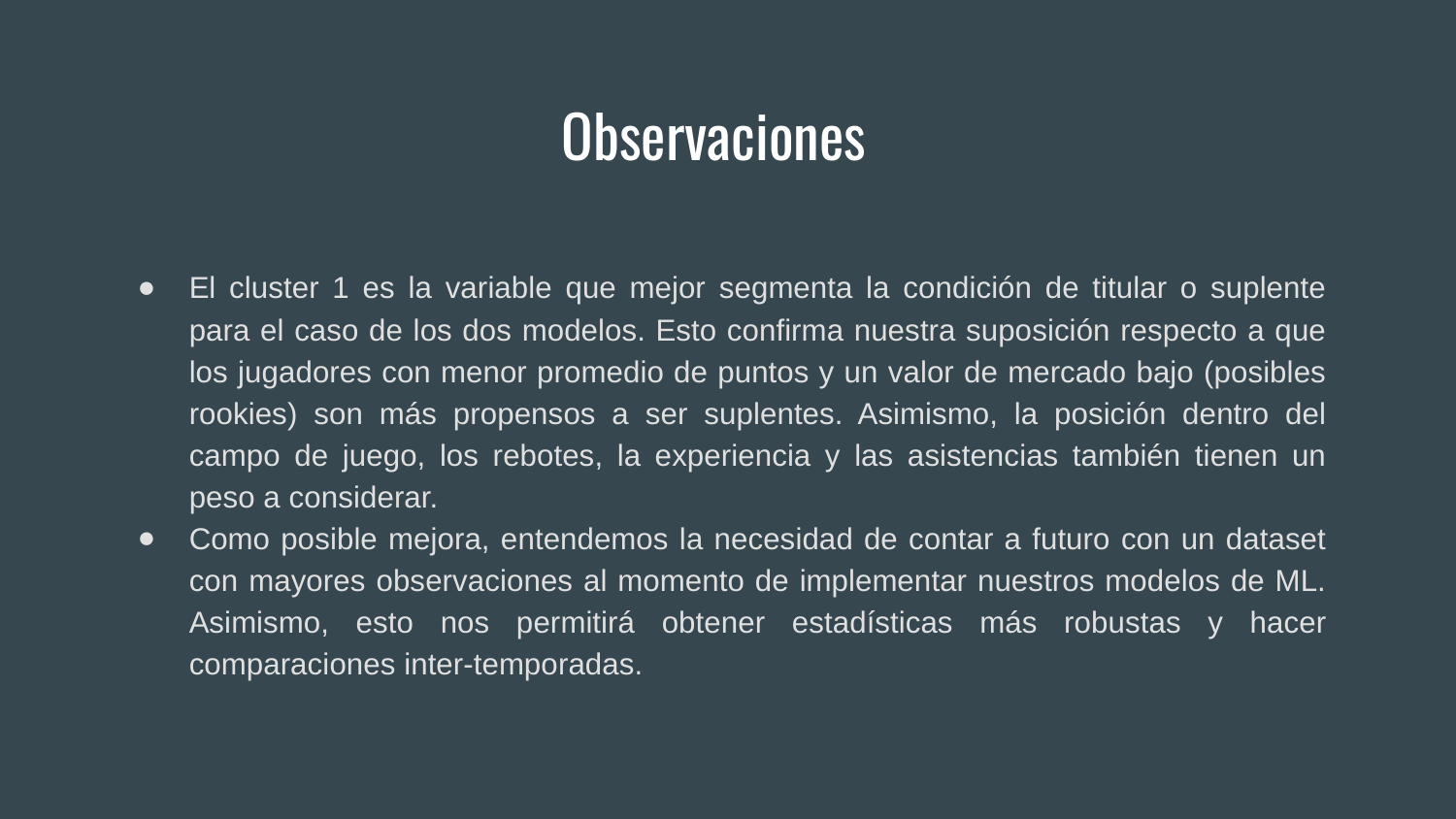

# Observaciones
El cluster 1 es la variable que mejor segmenta la condición de titular o suplente para el caso de los dos modelos. Esto confirma nuestra suposición respecto a que los jugadores con menor promedio de puntos y un valor de mercado bajo (posibles rookies) son más propensos a ser suplentes. Asimismo, la posición dentro del campo de juego, los rebotes, la experiencia y las asistencias también tienen un peso a considerar.
Como posible mejora, entendemos la necesidad de contar a futuro con un dataset con mayores observaciones al momento de implementar nuestros modelos de ML. Asimismo, esto nos permitirá obtener estadísticas más robustas y hacer comparaciones inter-temporadas.